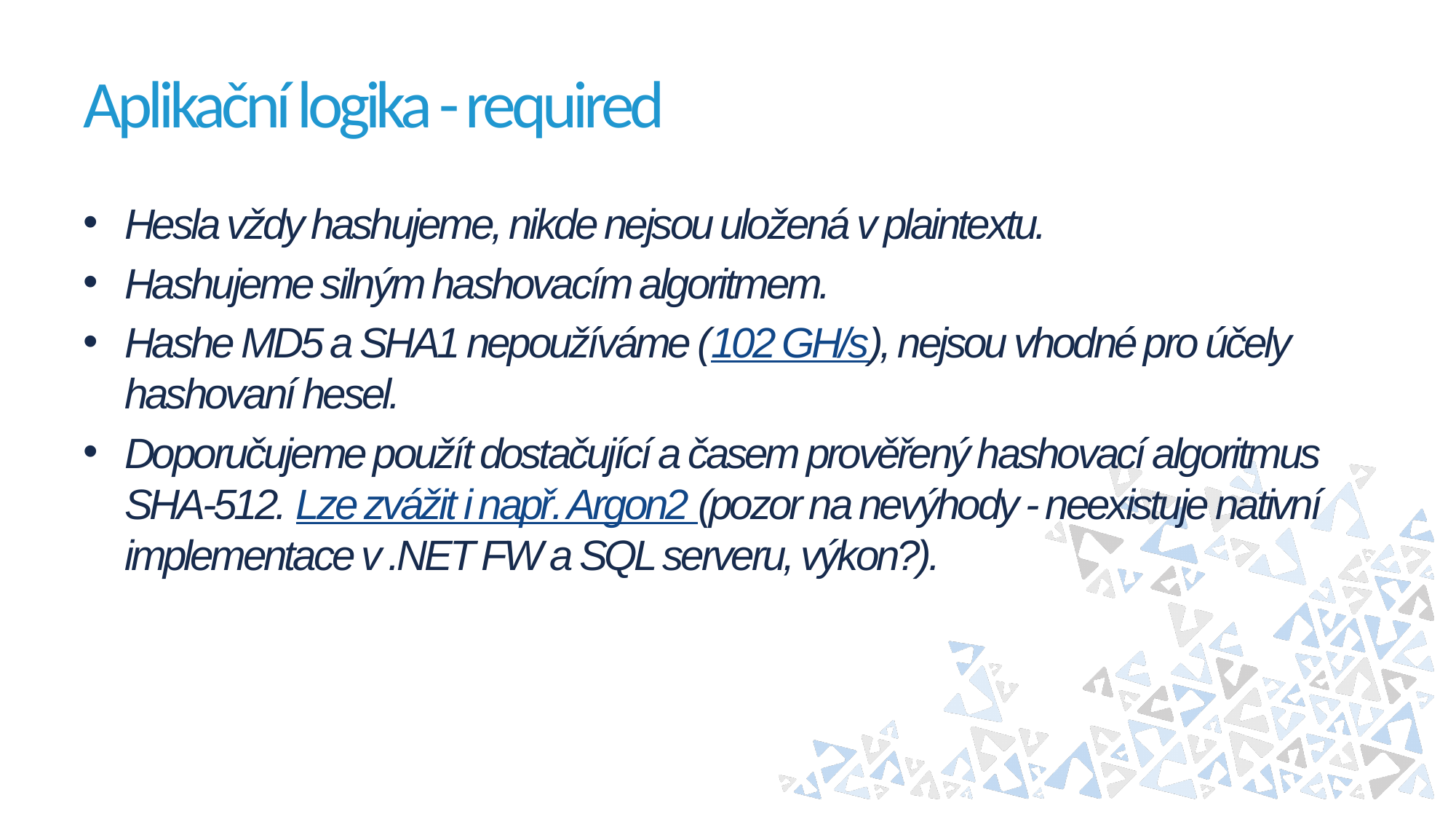

# Aplikační logika - required
Hesla vždy hashujeme, nikde nejsou uložená v plaintextu.
Hashujeme silným hashovacím algoritmem.
Hashe MD5 a SHA1 nepoužíváme (102 GH/s), nejsou vhodné pro účely hashovaní hesel.
Doporučujeme použít dostačující a časem prověřený hashovací algoritmus SHA-512. Lze zvážit i např. Argon2 (pozor na nevýhody - neexistuje nativní implementace v .NET FW a SQL serveru, výkon?).